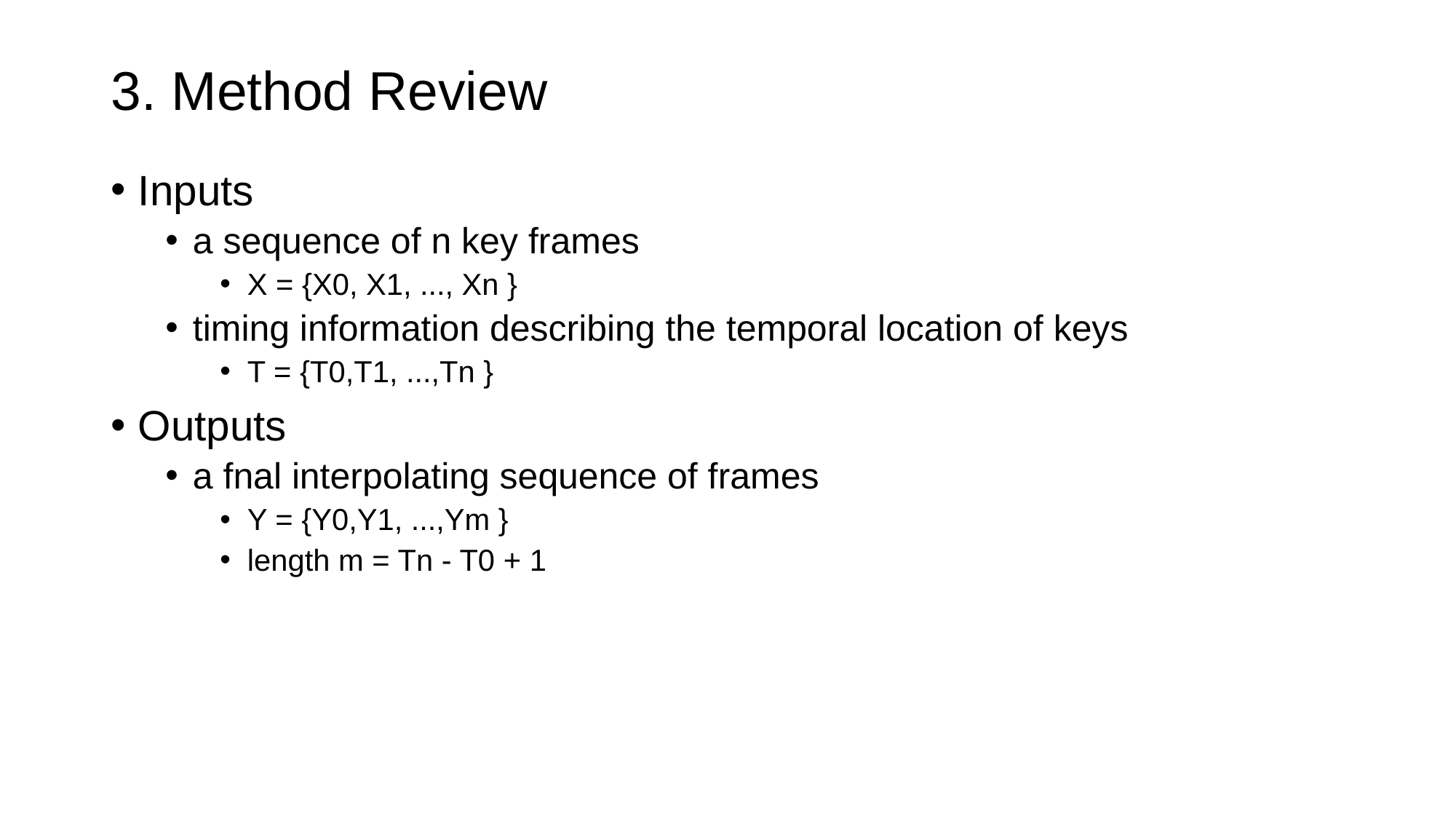

# 3. Method Review
Inputs
a sequence of n key frames
X = {X0, X1, ..., Xn }
timing information describing the temporal location of keys
T = {T0,T1, ...,Tn }
Outputs
a fnal interpolating sequence of frames
Y = {Y0,Y1, ...,Ym }
length m = Tn - T0 + 1